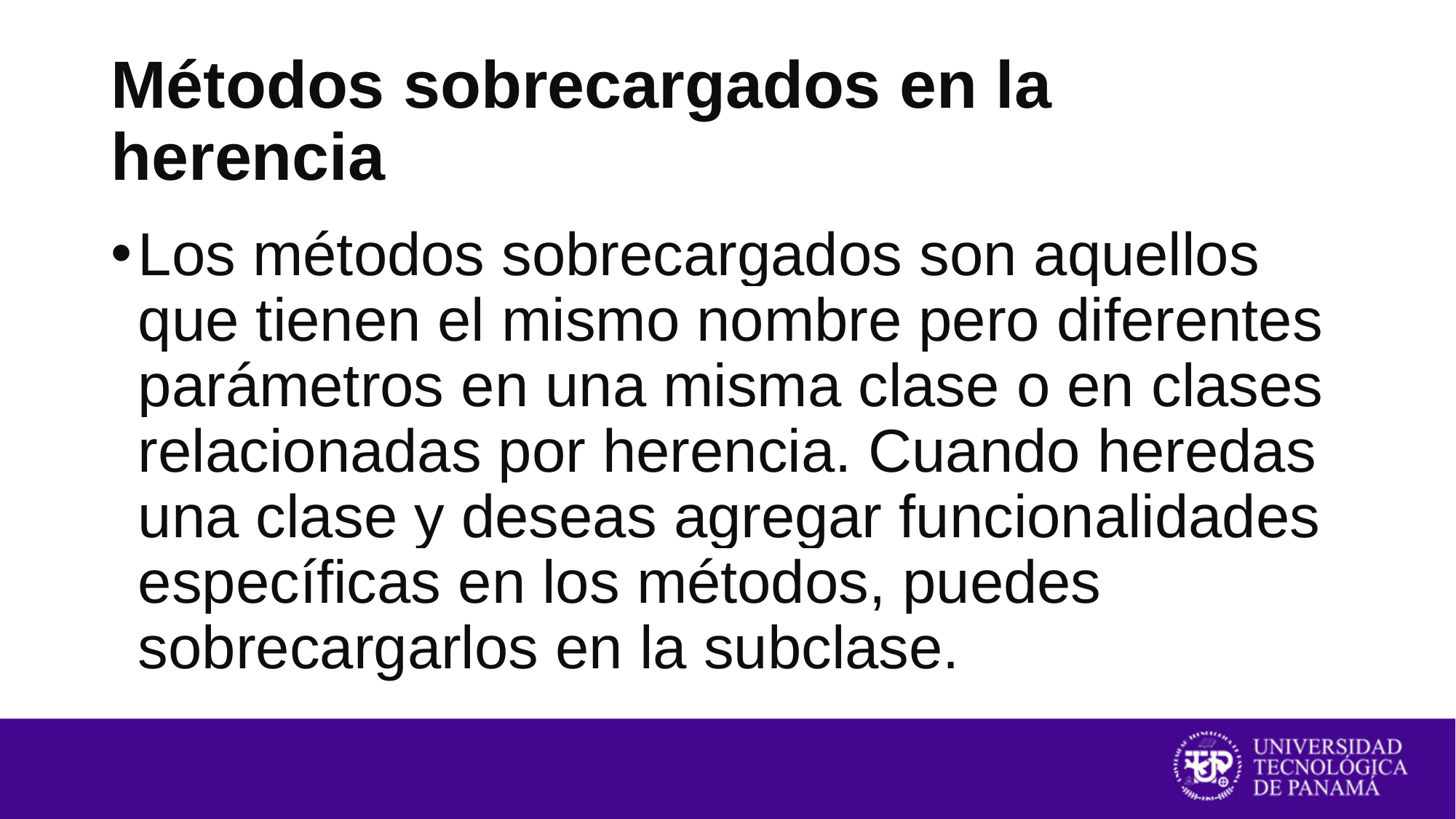

# Métodos sobrecargados en la herencia
Los métodos sobrecargados son aquellos que tienen el mismo nombre pero diferentes parámetros en una misma clase o en clases relacionadas por herencia. Cuando heredas una clase y deseas agregar funcionalidades específicas en los métodos, puedes sobrecargarlos en la subclase.